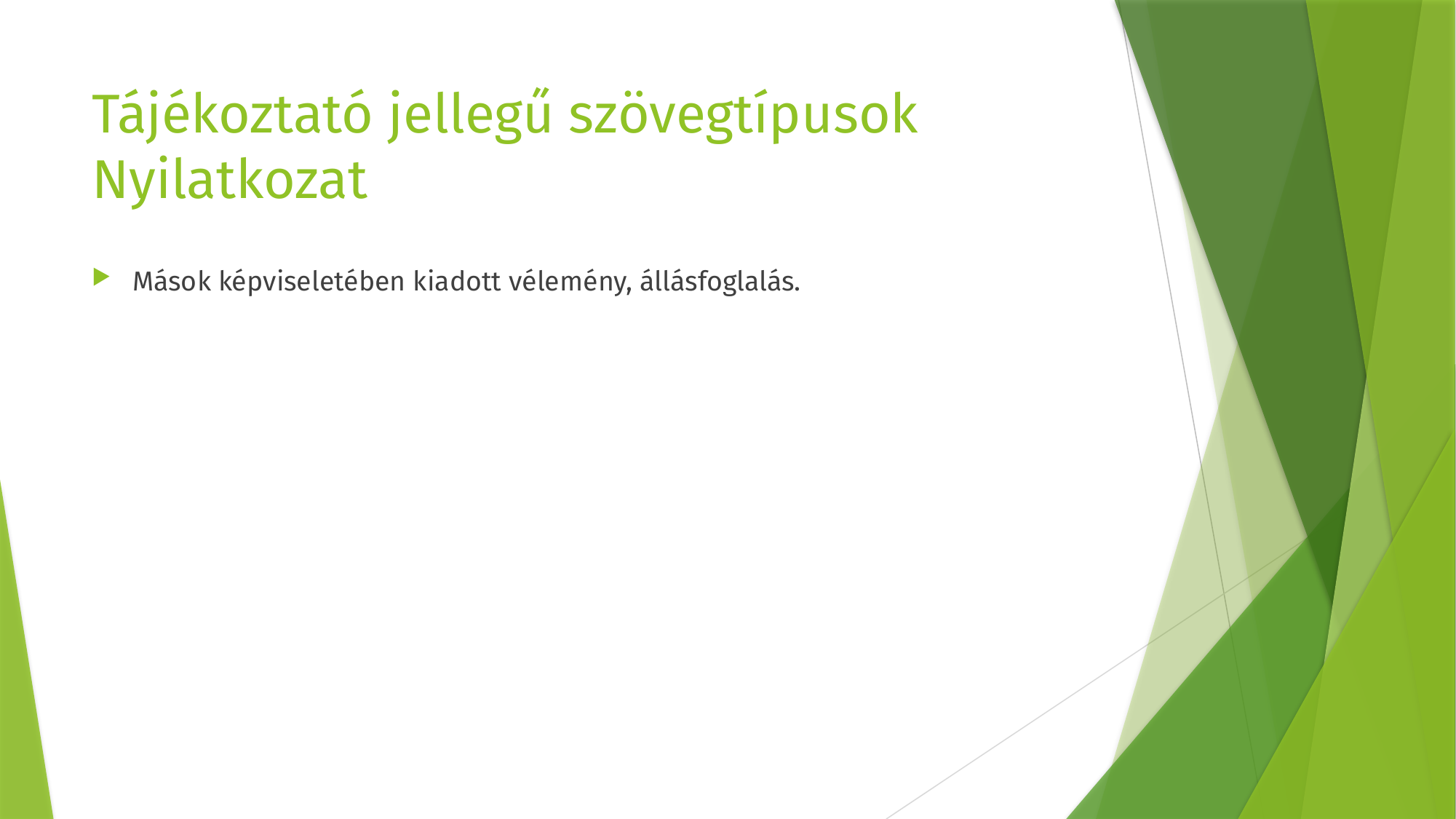

# Tájékoztató jellegű szövegtípusok Nyilatkozat
Mások képviseletében kiadott vélemény, állásfoglalás.